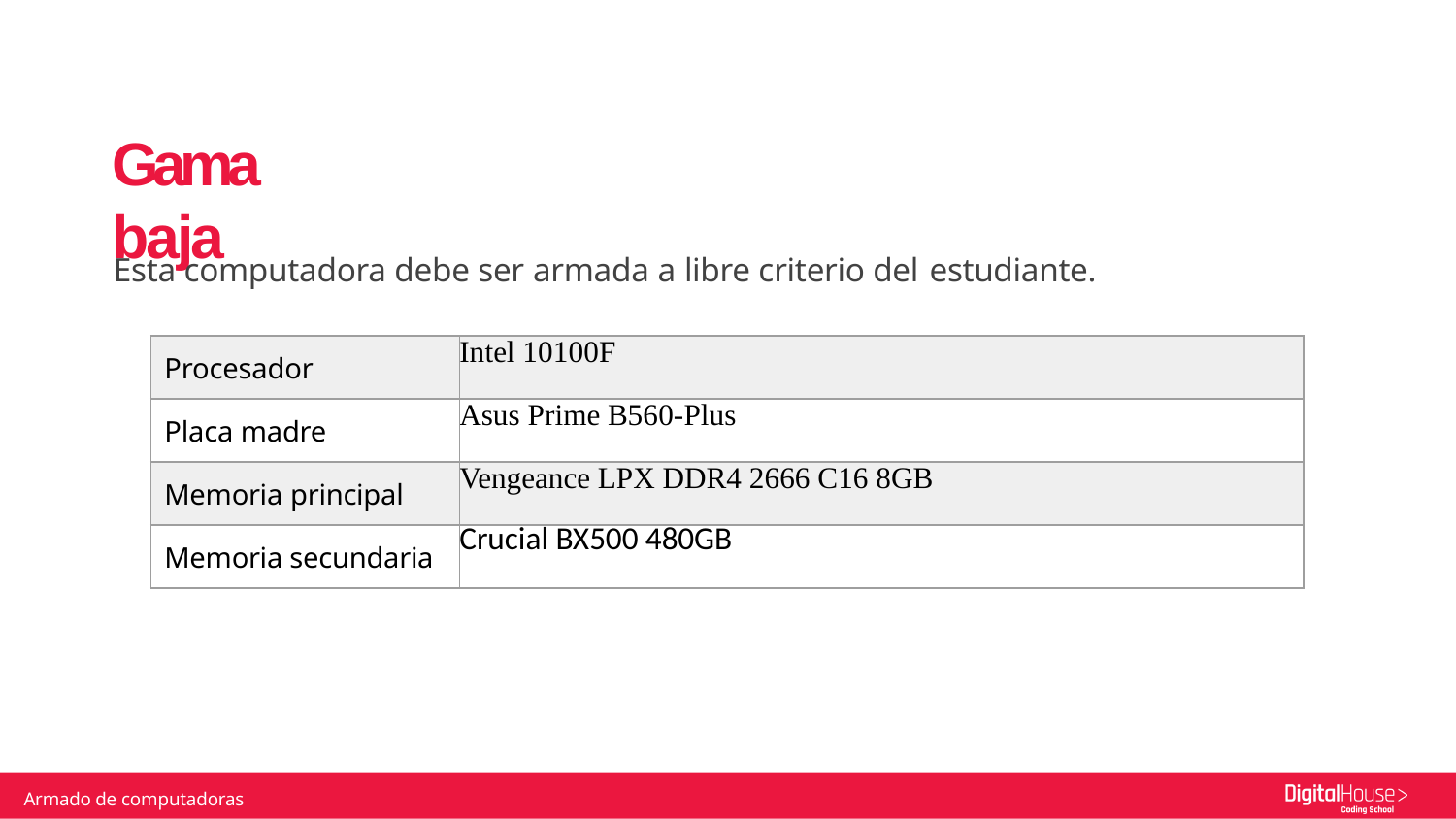

# Gama baja
Esta computadora debe ser armada a libre criterio del estudiante.
| Procesador | Intel 10100F |
| --- | --- |
| Placa madre | Asus Prime B560-Plus |
| Memoria principal | Vengeance LPX DDR4 2666 C16 8GB |
| Memoria secundaria | Crucial BX500 480GB |
Armado de computadoras